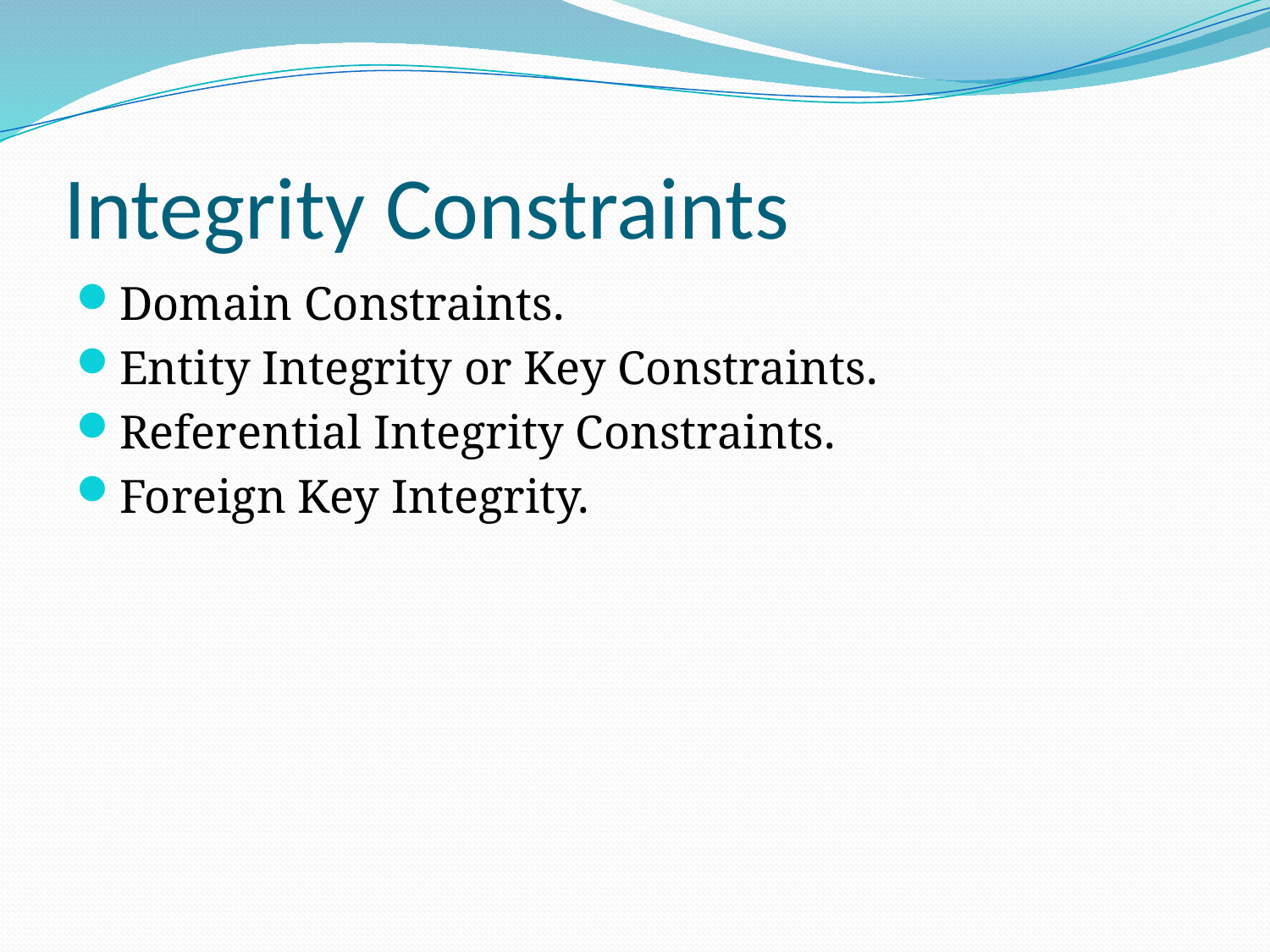

# Integrity Constraints
Domain Constraints.
Entity Integrity or Key Constraints.
Referential Integrity Constraints.
Foreign Key Integrity.